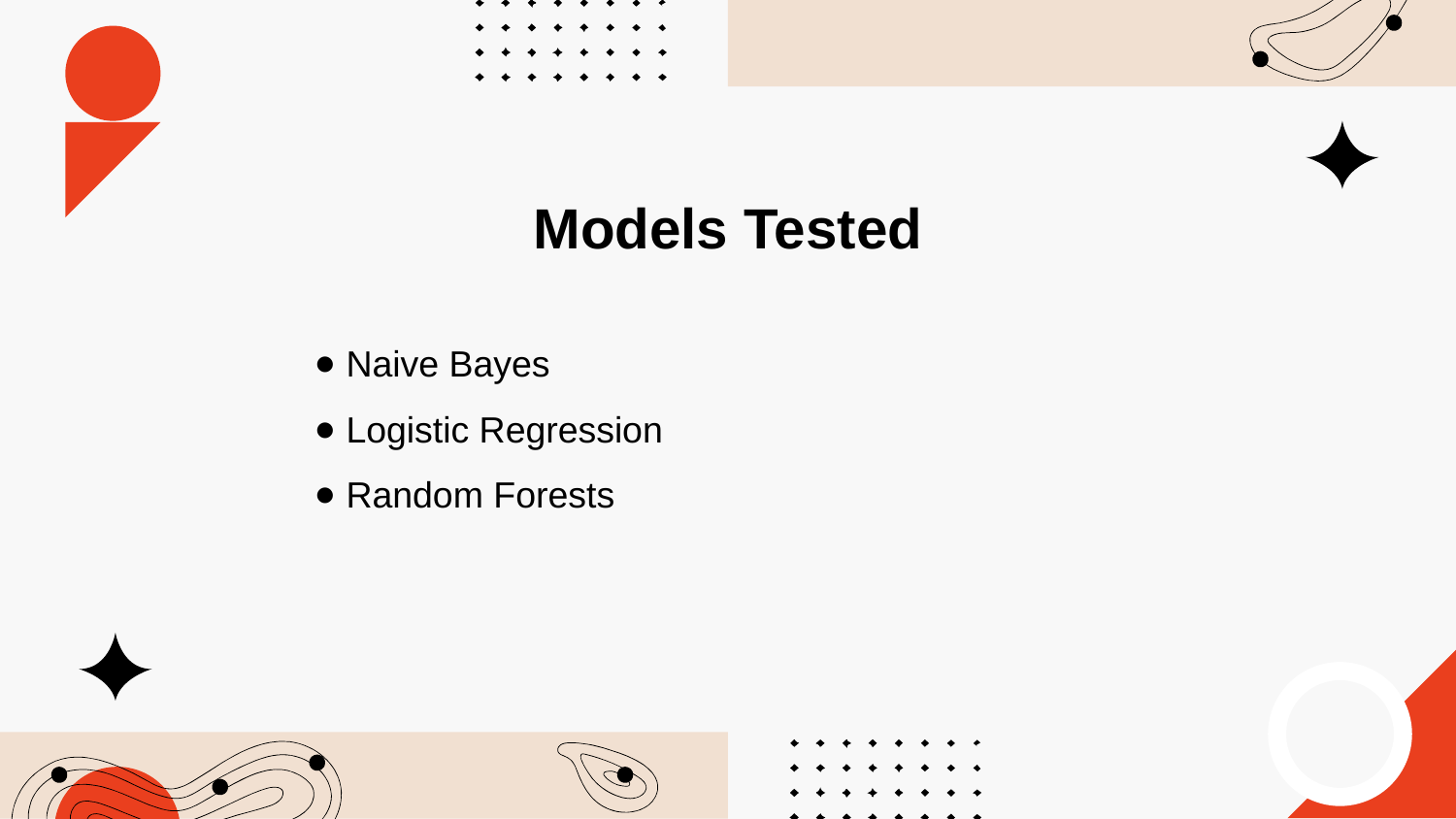

# Models Tested
 Naive Bayes
 Logistic Regression
 Random Forests